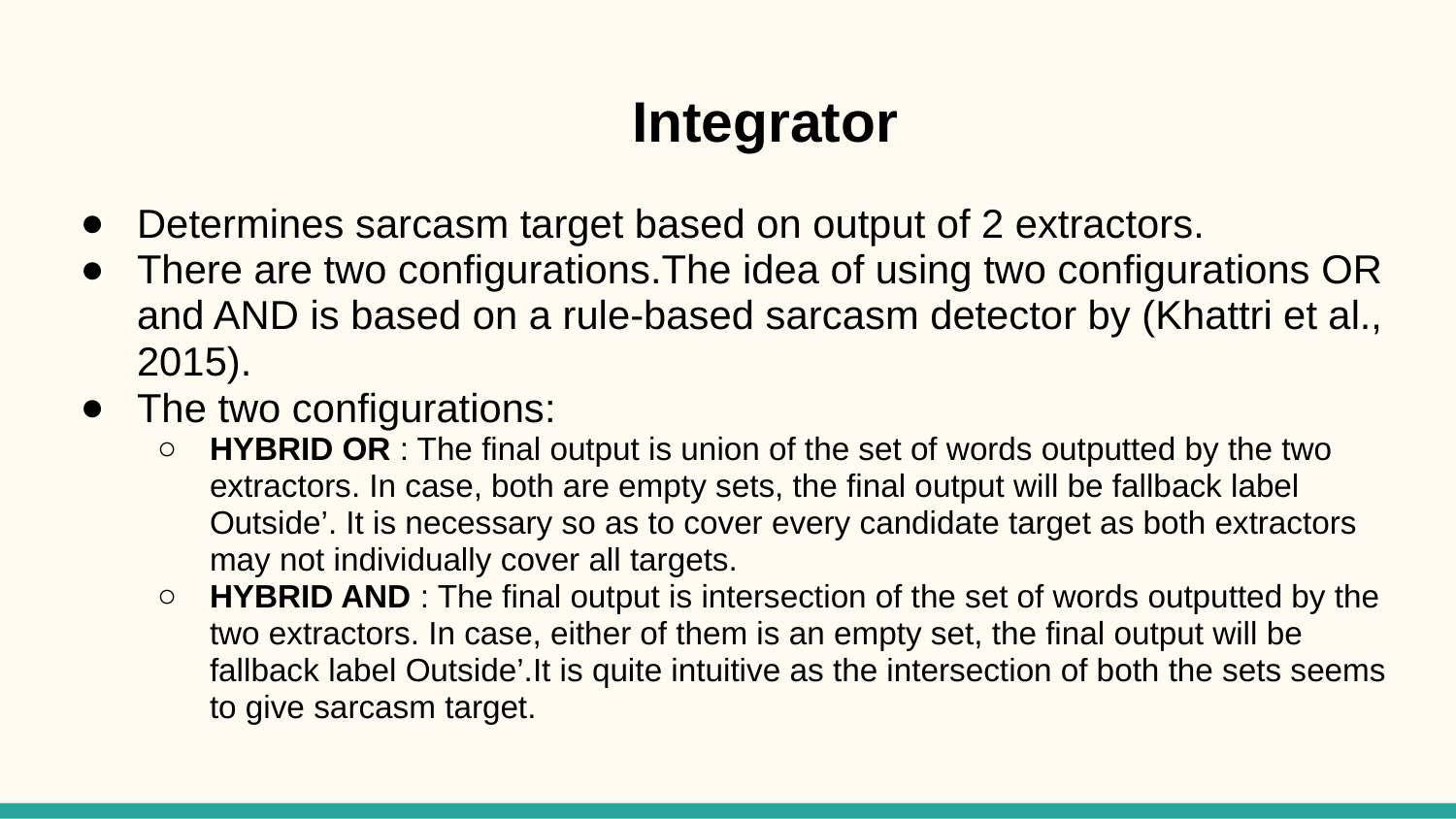

# Integrator
Determines sarcasm target based on output of 2 extractors.
There are two configurations.The idea of using two configurations OR and AND is based on a rule-based sarcasm detector by (Khattri et al., 2015).
The two configurations:
HYBRID OR : The final output is union of the set of words outputted by the two extractors. In case, both are empty sets, the final output will be fallback label Outside’. It is necessary so as to cover every candidate target as both extractors may not individually cover all targets.
HYBRID AND : The final output is intersection of the set of words outputted by the two extractors. In case, either of them is an empty set, the final output will be fallback label Outside’.It is quite intuitive as the intersection of both the sets seems to give sarcasm target.